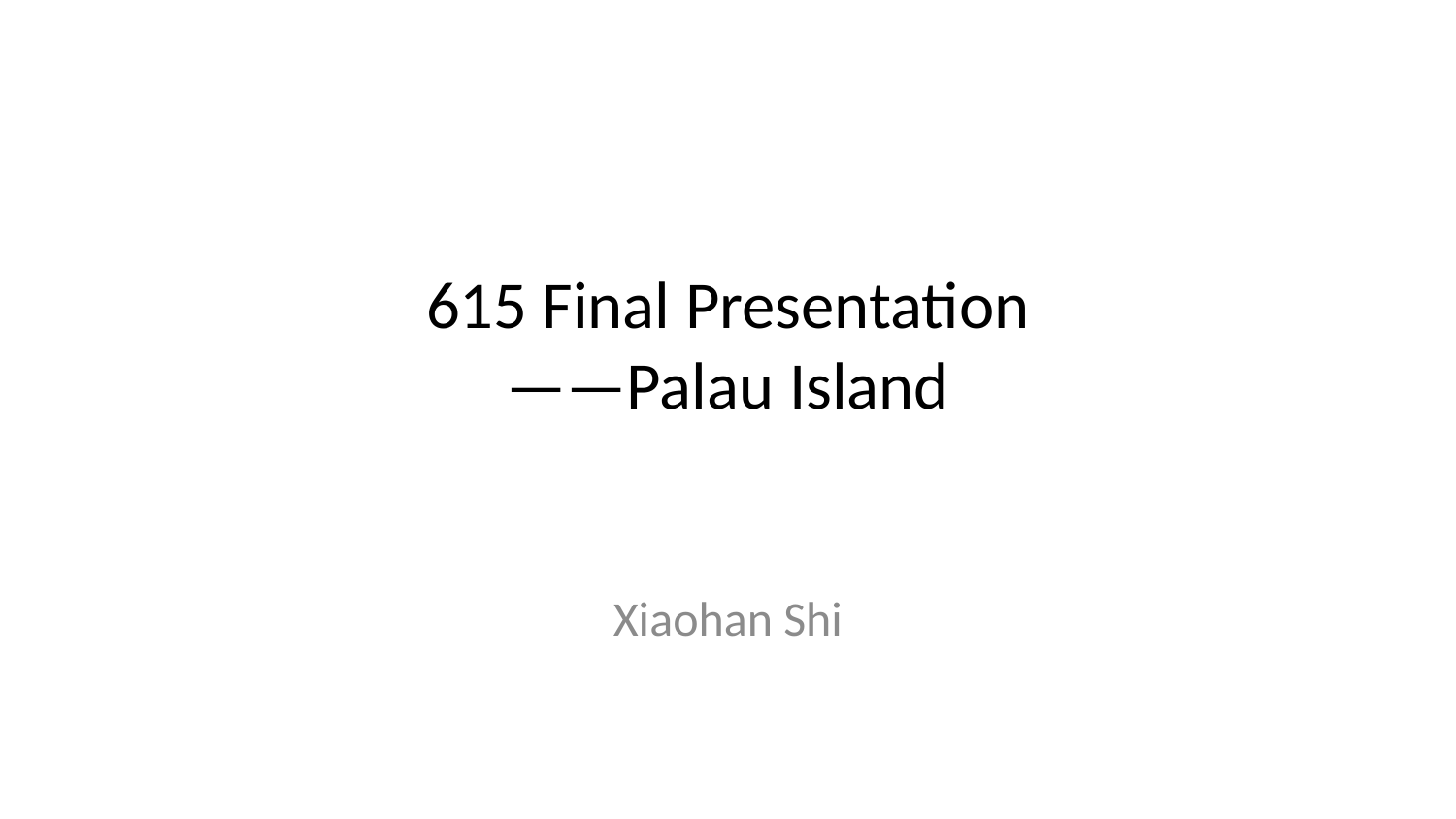

# 615 Final Presentation ——Palau Island
Xiaohan Shi